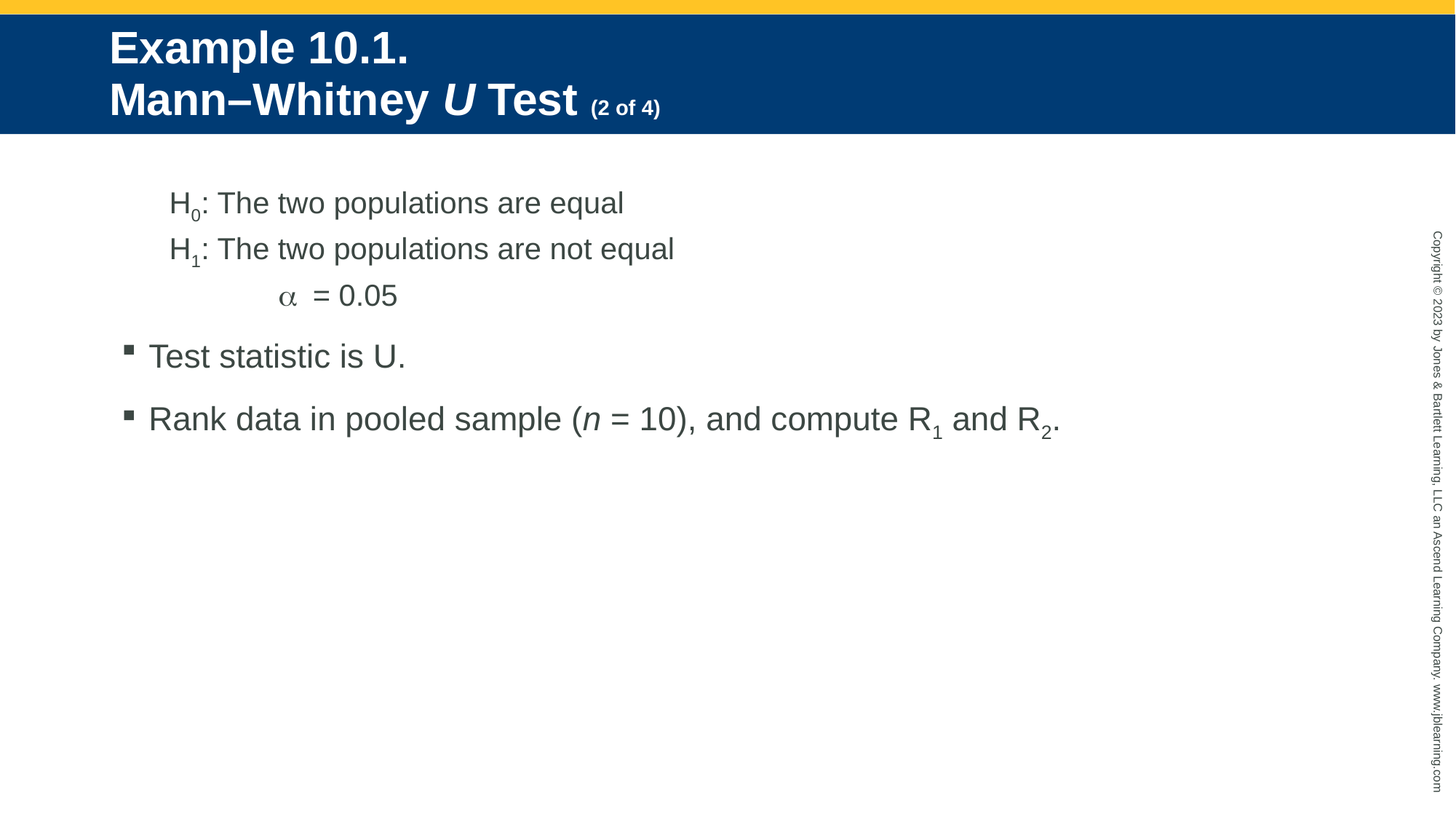

# Example 10.1. Mann–Whitney U Test (2 of 4)
H0: The two populations are equal
H1: The two populations are not equal
	α = 0.05
Test statistic is U.
Rank data in pooled sample (n = 10), and compute R1 and R2.